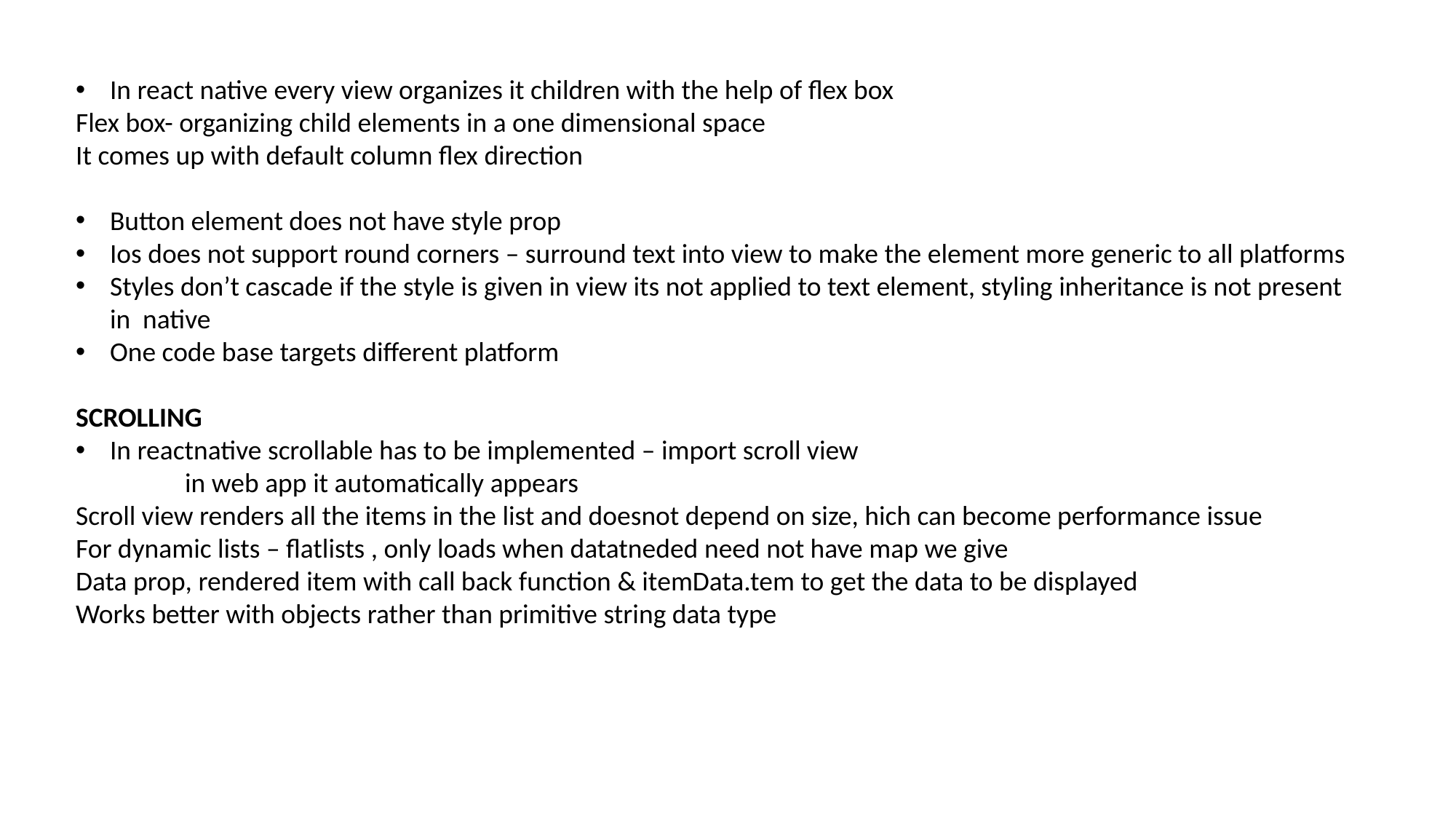

In react native every view organizes it children with the help of flex box
Flex box- organizing child elements in a one dimensional space
It comes up with default column flex direction

Button element does not have style prop
Ios does not support round corners – surround text into view to make the element more generic to all platforms
Styles don’t cascade if the style is given in view its not applied to text element, styling inheritance is not present in  native
One code base targets different platform

SCROLLING
In reactnative scrollable has to be implemented – import scroll view
	in web app it automatically appears
Scroll view renders all the items in the list and doesnot depend on size, hich can become performance issue
For dynamic lists – flatlists , only loads when datatneded need not have map we give
Data prop, rendered item with call back function & itemData.tem to get the data to be displayed
Works better with objects rather than primitive string data type